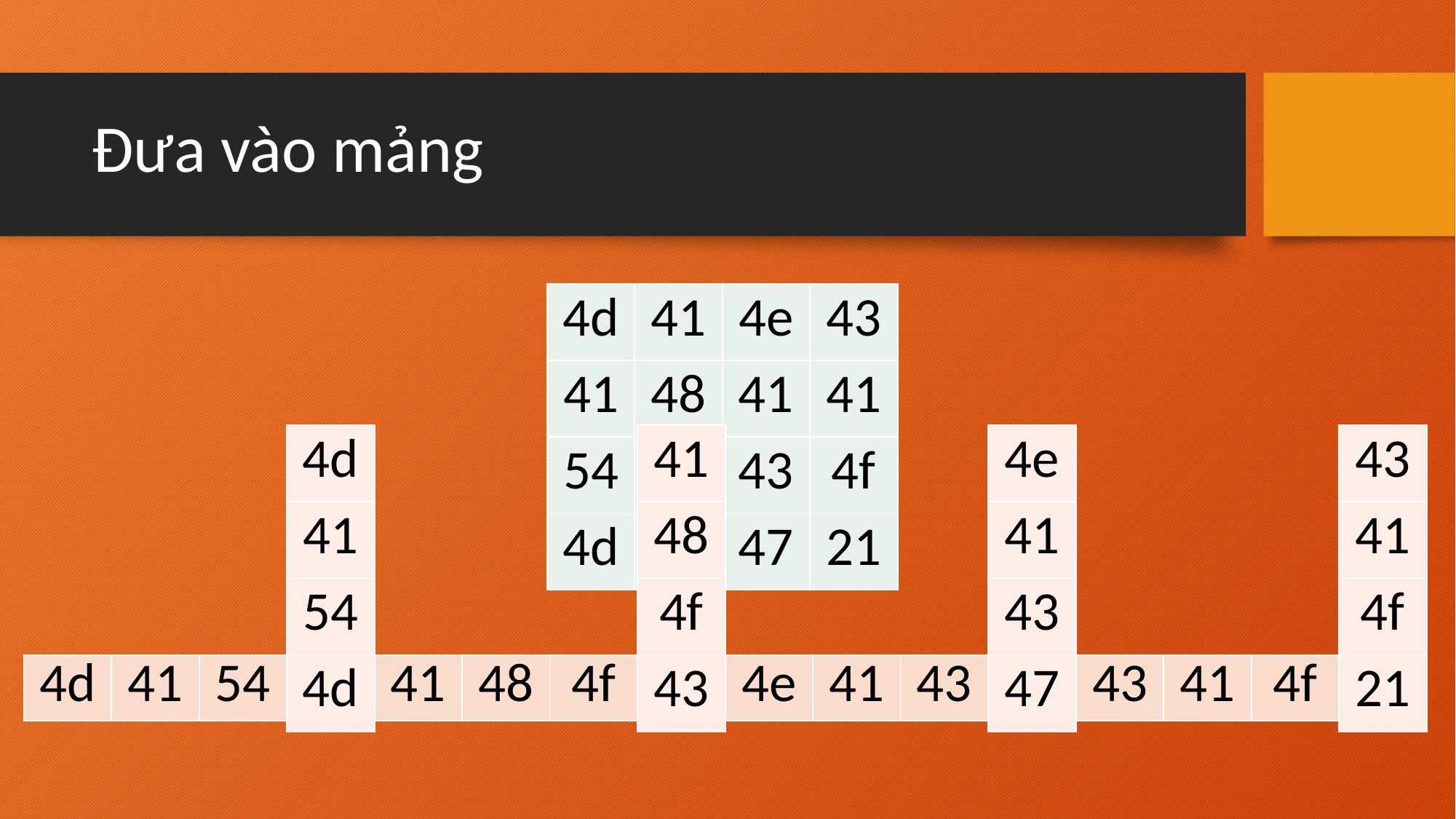

# Đưa vào mảng
| 4d | 41 | 4e | 43 |
| --- | --- | --- | --- |
| 41 | 48 | 41 | 41 |
| 54 | 4f | 43 | 4f |
| 4d | 43 | 47 | 21 |
| 4d |
| --- |
| 41 |
| 54 |
| 4d |
| 41 |
| --- |
| 48 |
| 4f |
| 43 |
| 4e |
| --- |
| 41 |
| 43 |
| 47 |
| 43 |
| --- |
| 41 |
| 4f |
| 21 |
| 4d |
| --- |
| 41 |
| --- |
| 54 |
| --- |
| 4d |
| --- |
| 41 |
| --- |
| 48 |
| --- |
| 4f |
| --- |
| 43 |
| --- |
| 4e |
| --- |
| 41 |
| --- |
| 43 |
| --- |
| 47 |
| --- |
| 43 |
| --- |
| 41 |
| --- |
| 4f |
| --- |
| 21 |
| --- |